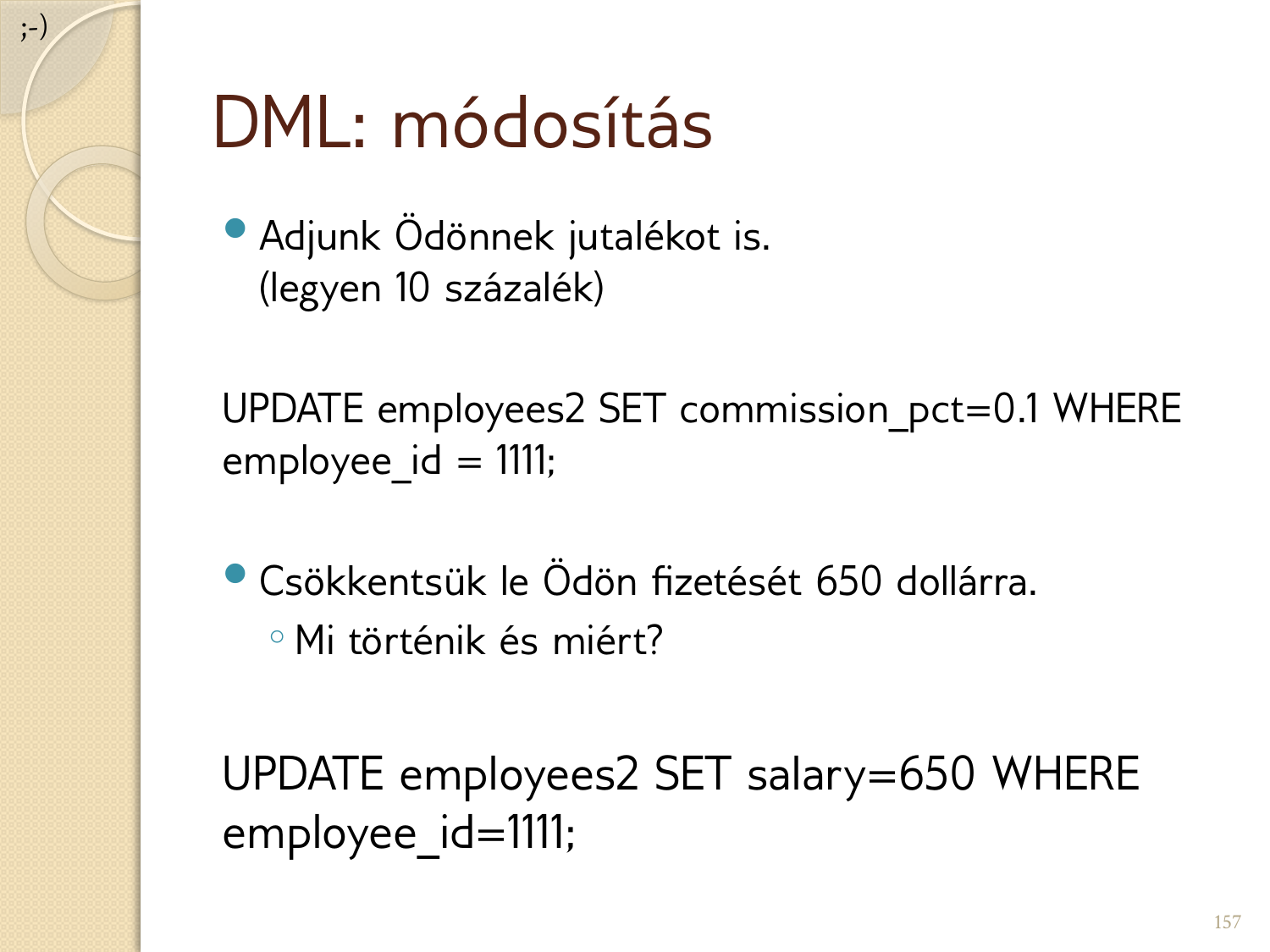

;-)
# DML: módosítás
Adjunk Ödönnek jutalékot is.
(legyen 10 százalék)

UPDATE employees2 SET commission_pct=0.1 WHERE employee_id = 1111;

Csökkentsük le Ödön fizetését 650 dollárra.
Mi történik és miért?

UPDATE employees2 SET salary=650 WHERE employee_id=1111;

157